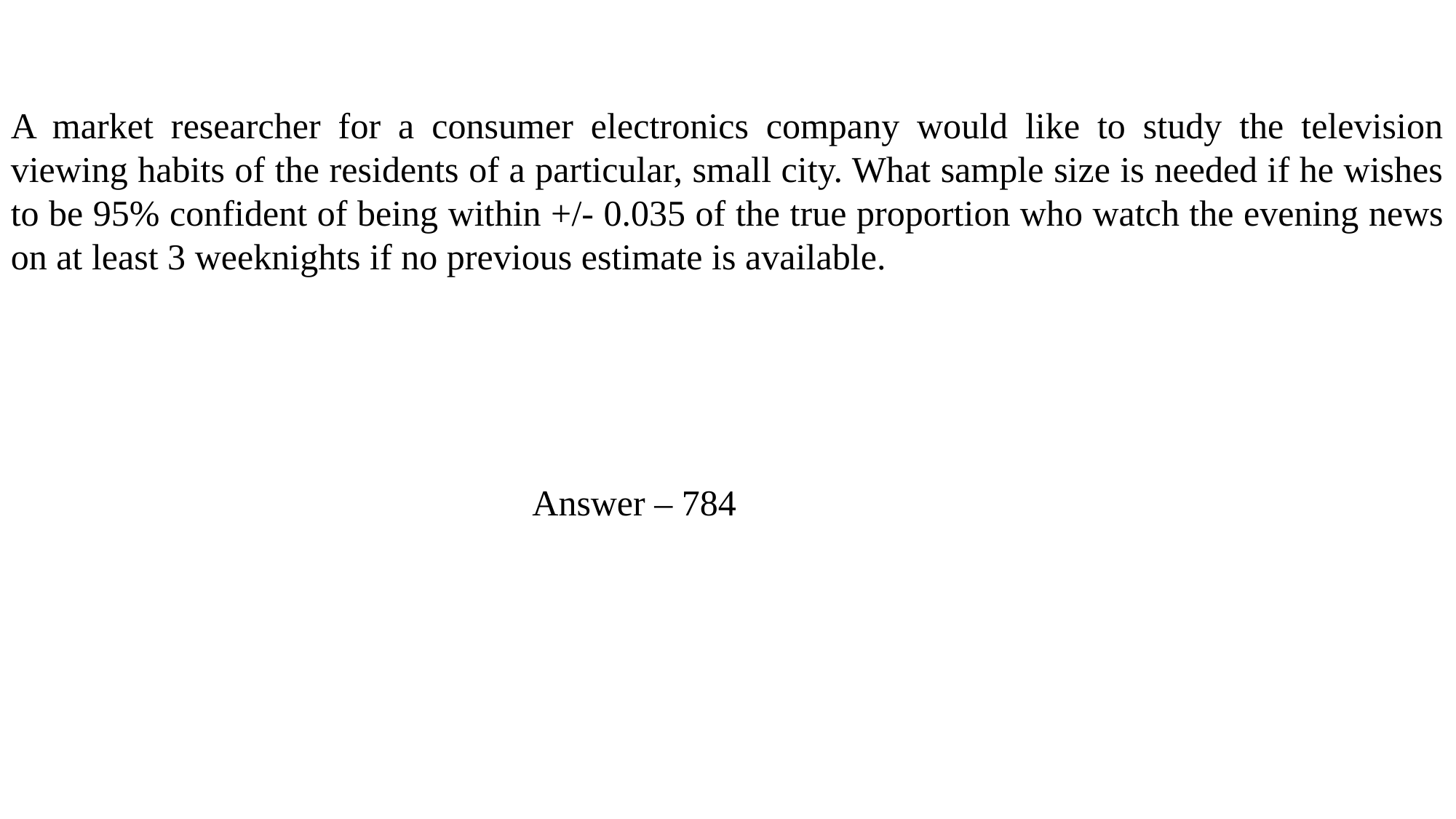

A market researcher for a consumer electronics company would like to study the television viewing habits of the residents of a particular, small city. What sample size is needed if he wishes to be 95% confident of being within +/- 0.035 of the true proportion who watch the evening news on at least 3 weeknights if no previous estimate is available.

Answer – 784